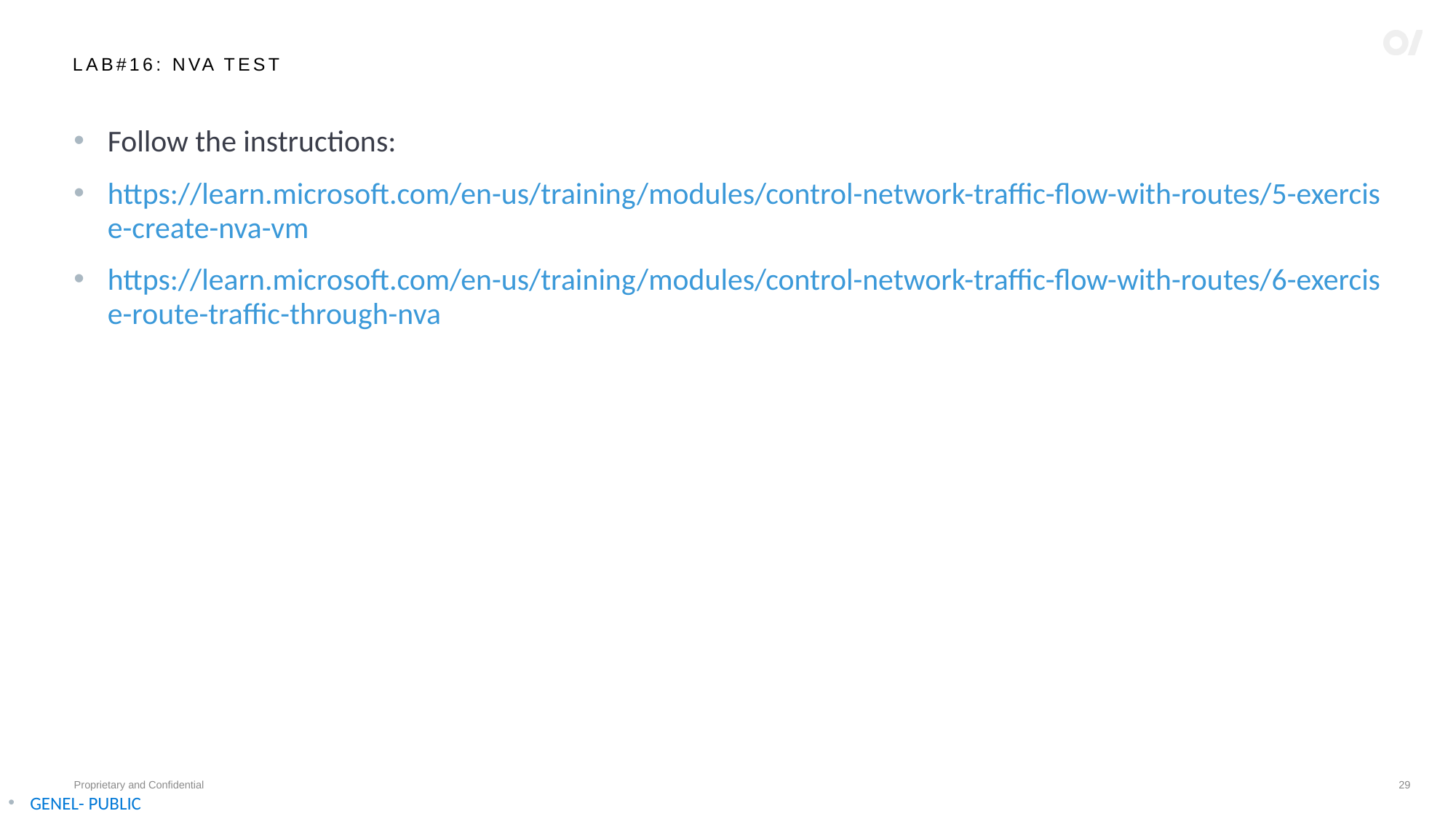

# LAB#16: NVA TEST
Follow the instructions:
https://learn.microsoft.com/en-us/training/modules/control-network-traffic-flow-with-routes/5-exercise-create-nva-vm
https://learn.microsoft.com/en-us/training/modules/control-network-traffic-flow-with-routes/6-exercise-route-traffic-through-nva